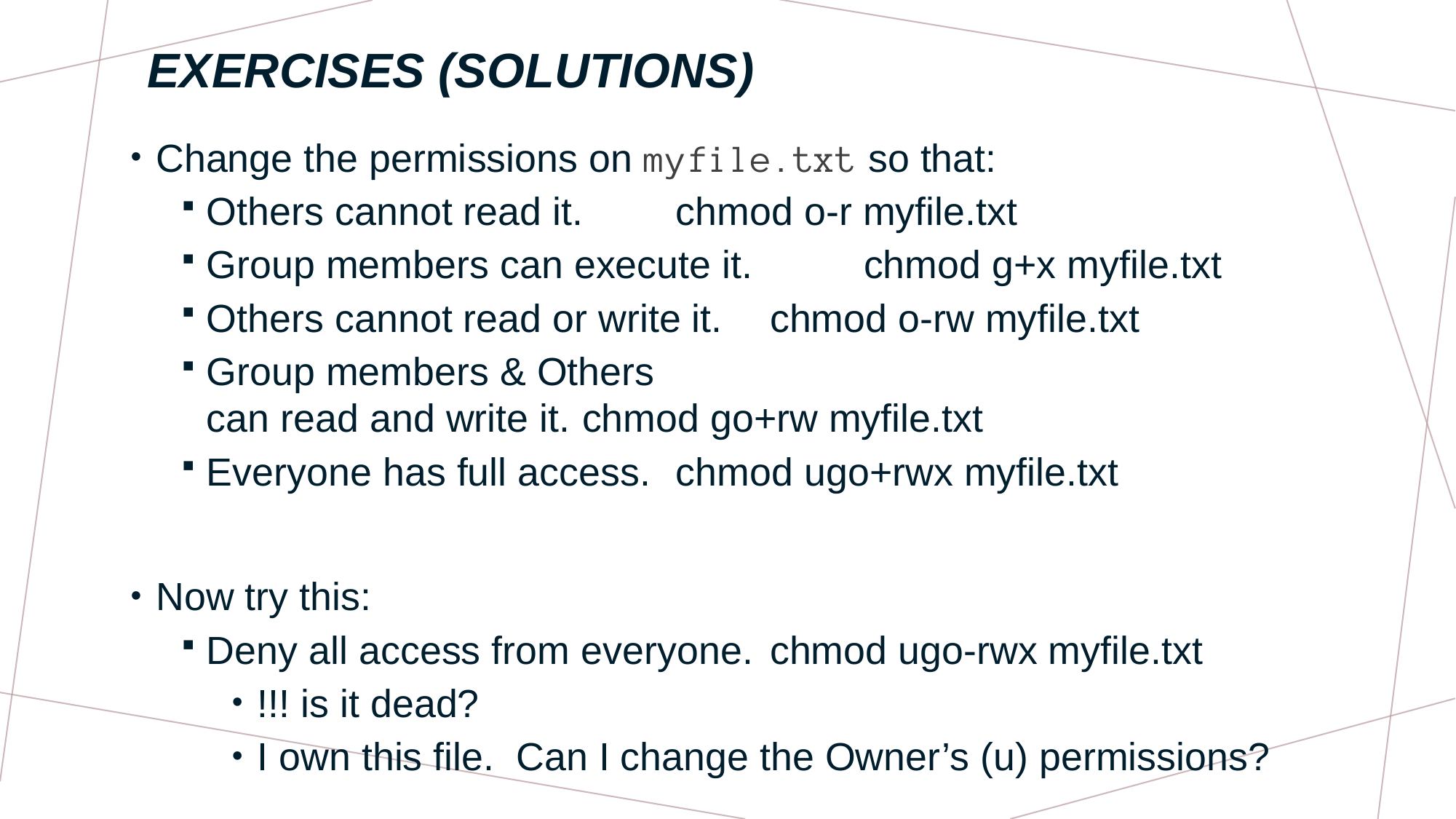

# Exercises (Solutions)
Change the permissions on myfile.txt so that:
Others cannot read it.			chmod o-r myfile.txt
Group members can execute it.	 	chmod g+x myfile.txt
Others cannot read or write it.		chmod o-rw myfile.txt
Group members & Others
can read and write it. 			chmod go+rw myfile.txt
Everyone has full access.			chmod ugo+rwx myfile.txt

Now try this:
Deny all access from everyone.		chmod ugo-rwx myfile.txt
!!! is it dead?
I own this file.  Can I change the Owner’s (u) permissions?